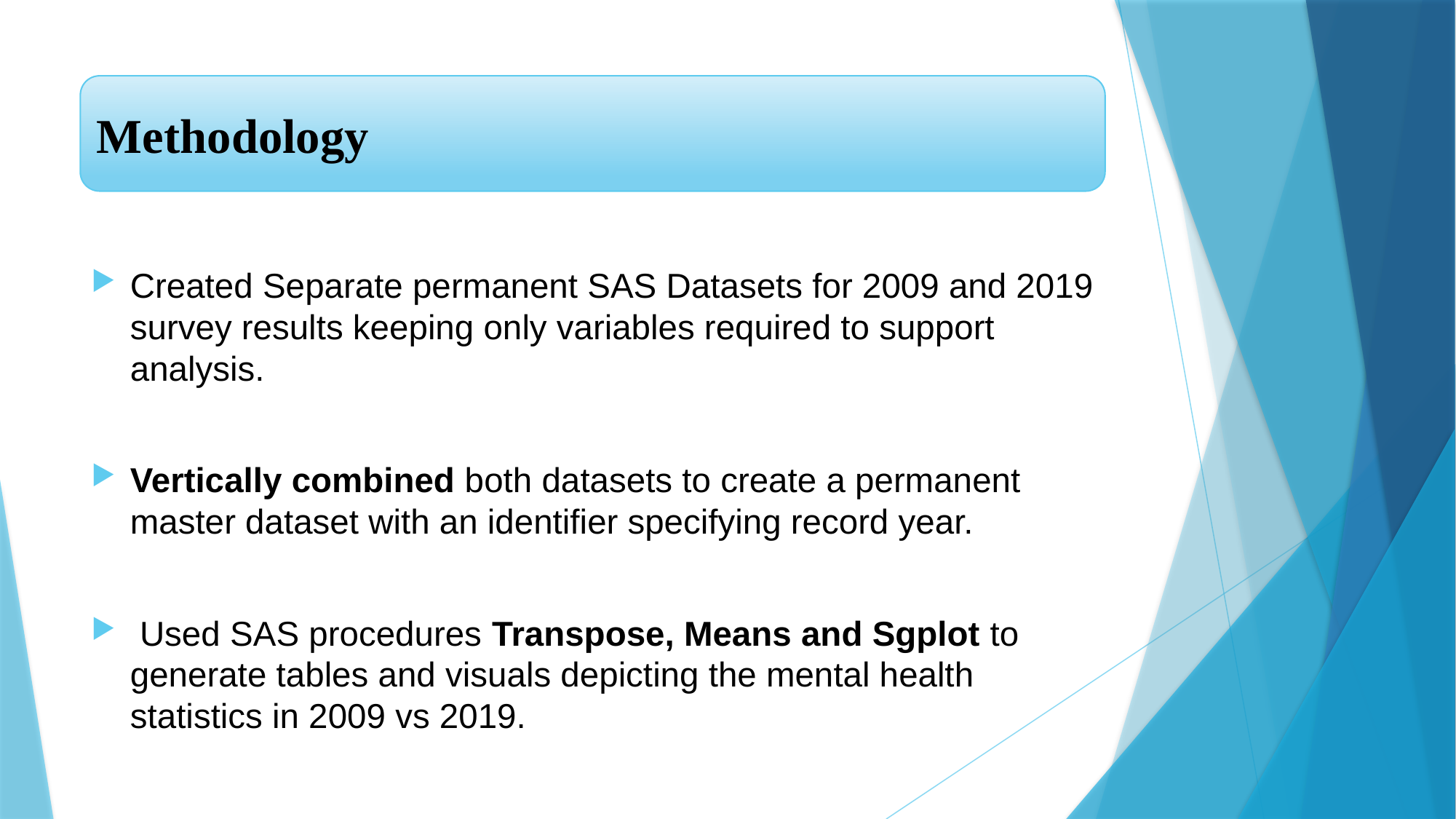

Methodology
Created Separate permanent SAS Datasets for 2009 and 2019 survey results keeping only variables required to support analysis.

Vertically combined both datasets to create a permanent master dataset with an identifier specifying record year.

 Used SAS procedures Transpose, Means and Sgplot to generate tables and visuals depicting the mental health statistics in 2009 vs 2019.